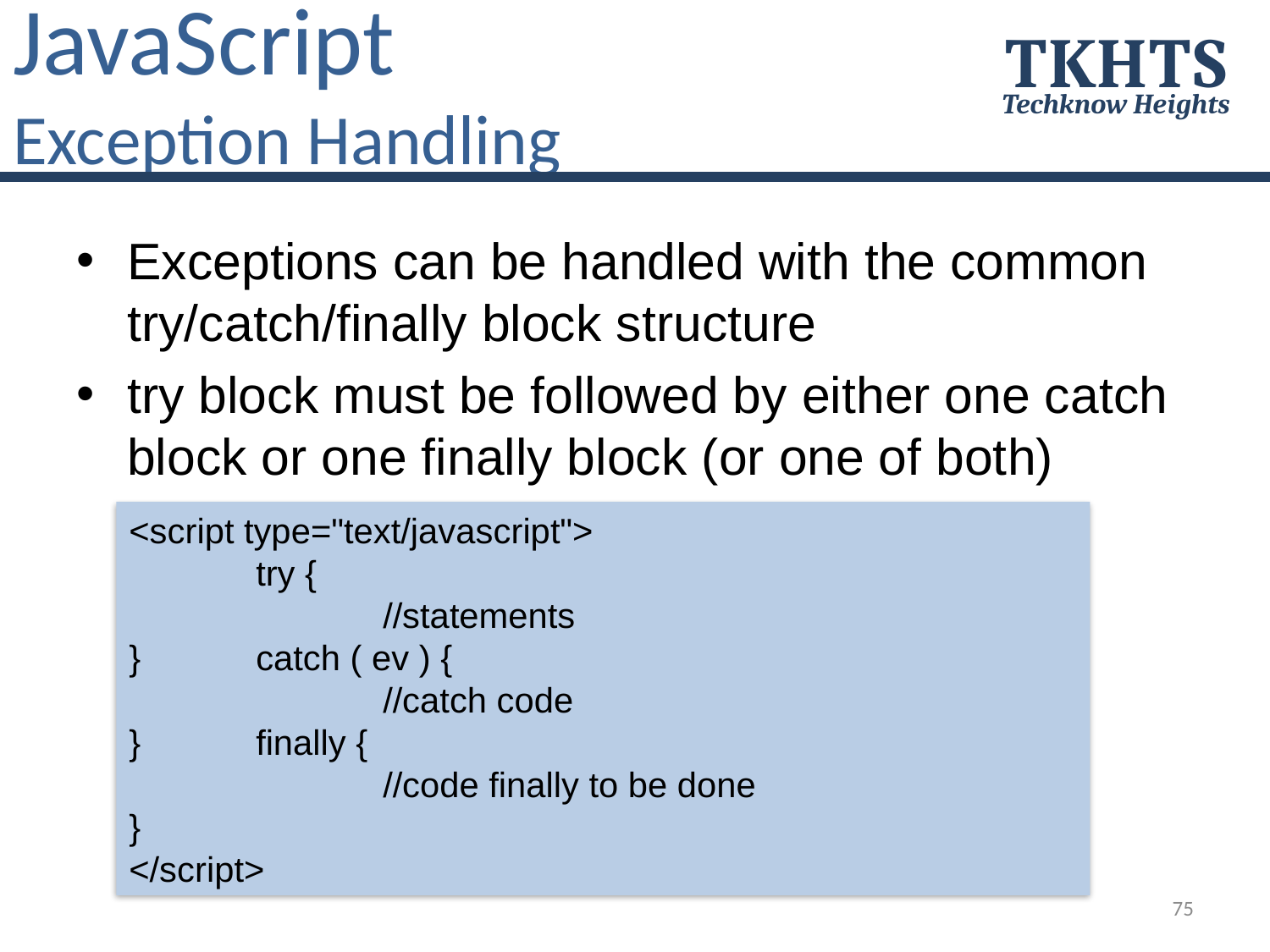

# JavaScript Exception Handling
TKHTS
Techknow Heights

Exceptions can be handled with the common try/catch/finally block structure
try block must be followed by either one catch block or one finally block (or one of both)
<script type="text/javascript">
	try {
		//statements
} 	catch ( ev ) {
		//catch code
} 	finally {
		//code finally to be done
}
</script>
75